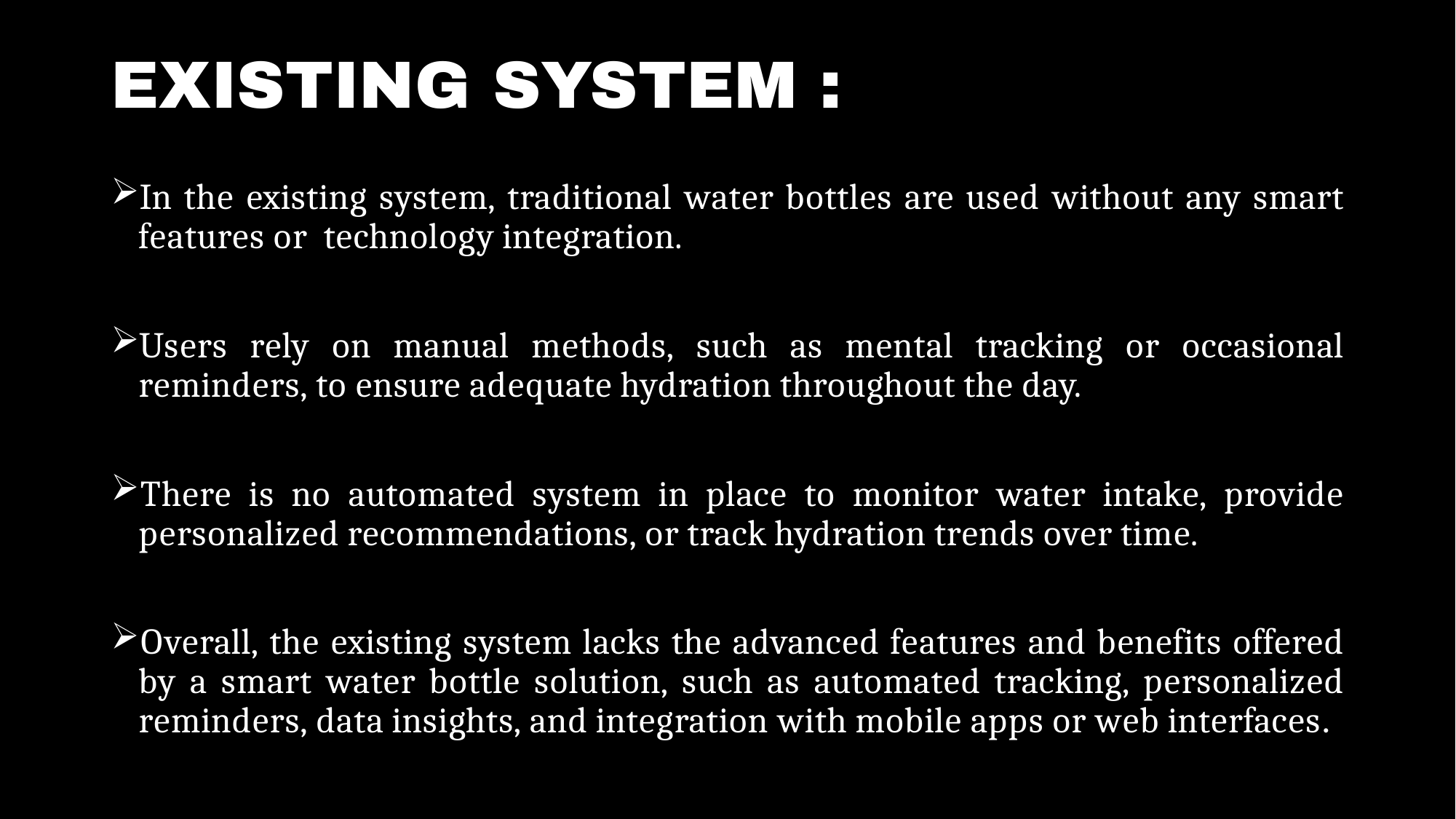

# EXISTING SYSTEM :
In the existing system, traditional water bottles are used without any smart features or  technology integration.

Users rely on manual methods, such as mental tracking or occasional reminders, to ensure adequate hydration throughout the day.

There is no automated system in place to monitor water intake, provide personalized recommendations, or track hydration trends over time.

Overall, the existing system lacks the advanced features and benefits offered by a smart water bottle solution, such as automated tracking, personalized reminders, data insights, and integration with mobile apps or web interfaces.